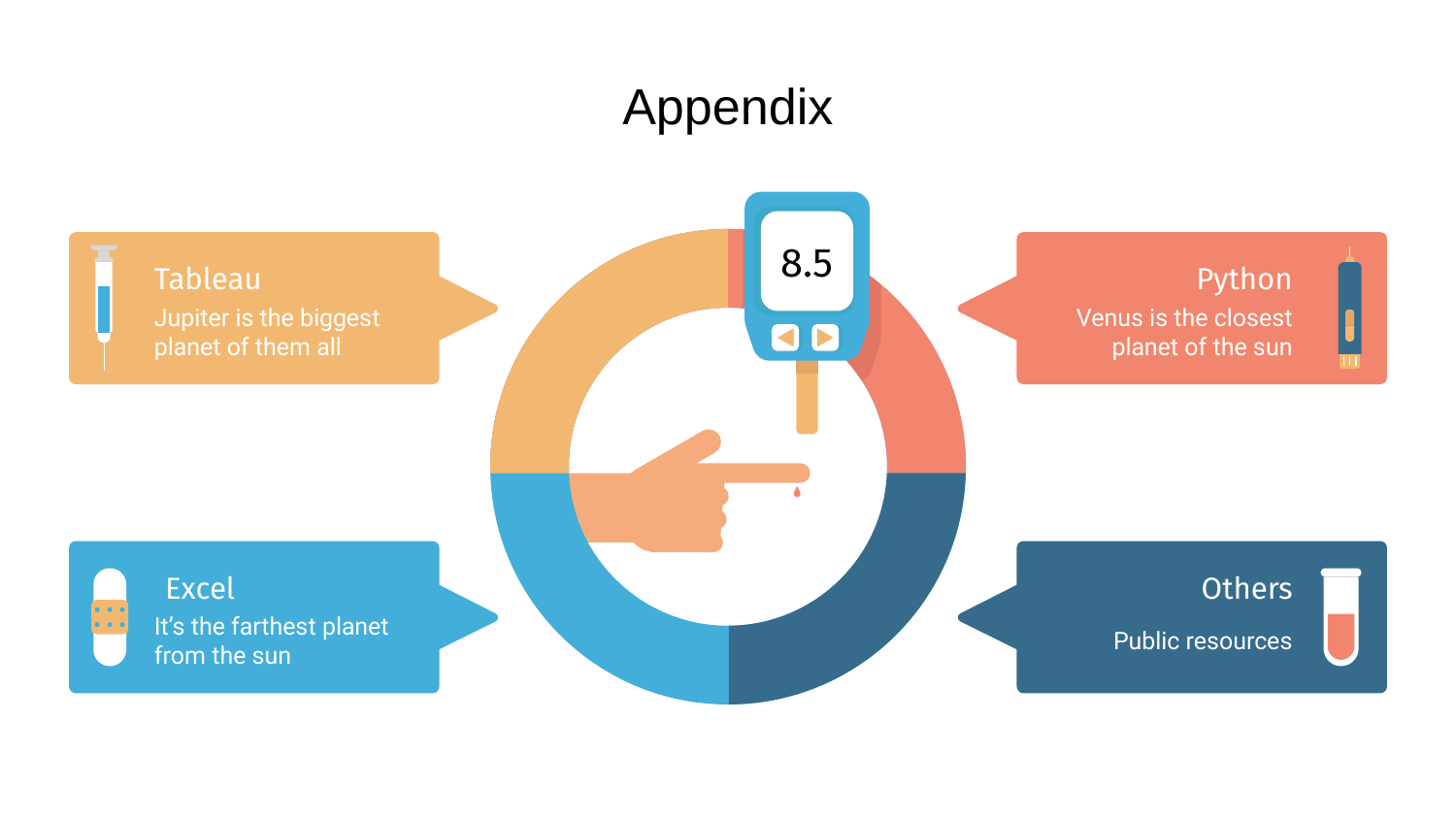

Appendix

8.5

Tableau
Python
Jupiter is the biggest planet of them all
Venus is the closest planet of the sun

Excel
Others

It’s the farthest planet from the sun
Public resources